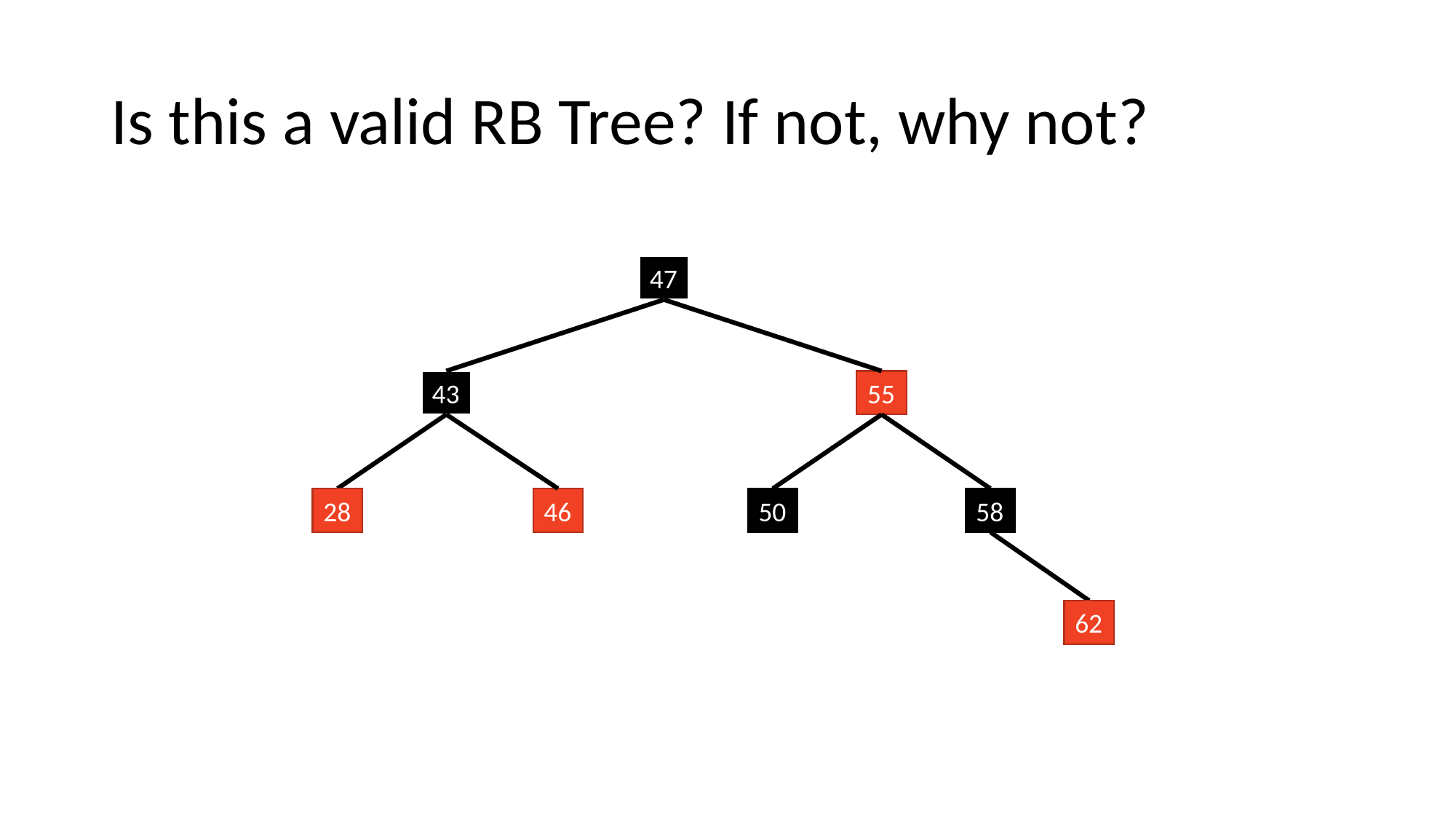

# Is this a valid RB Tree? If not, why not?
47
43
55
28
46
50
58
62